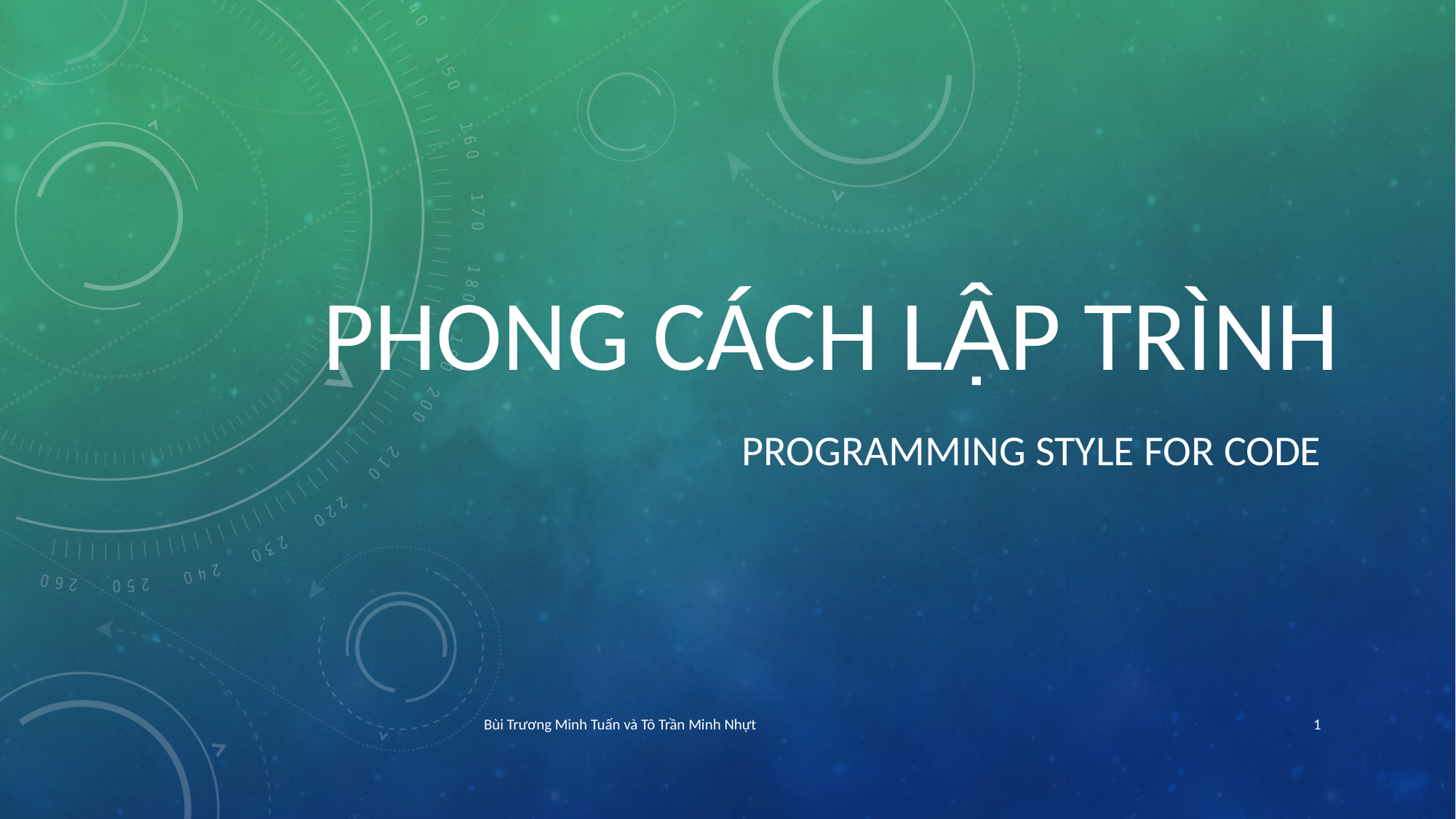

# Phong cách lập trình
Programming style for code
Bùi Trương Minh Tuấn và Tô Trần Minh Nhựt
1